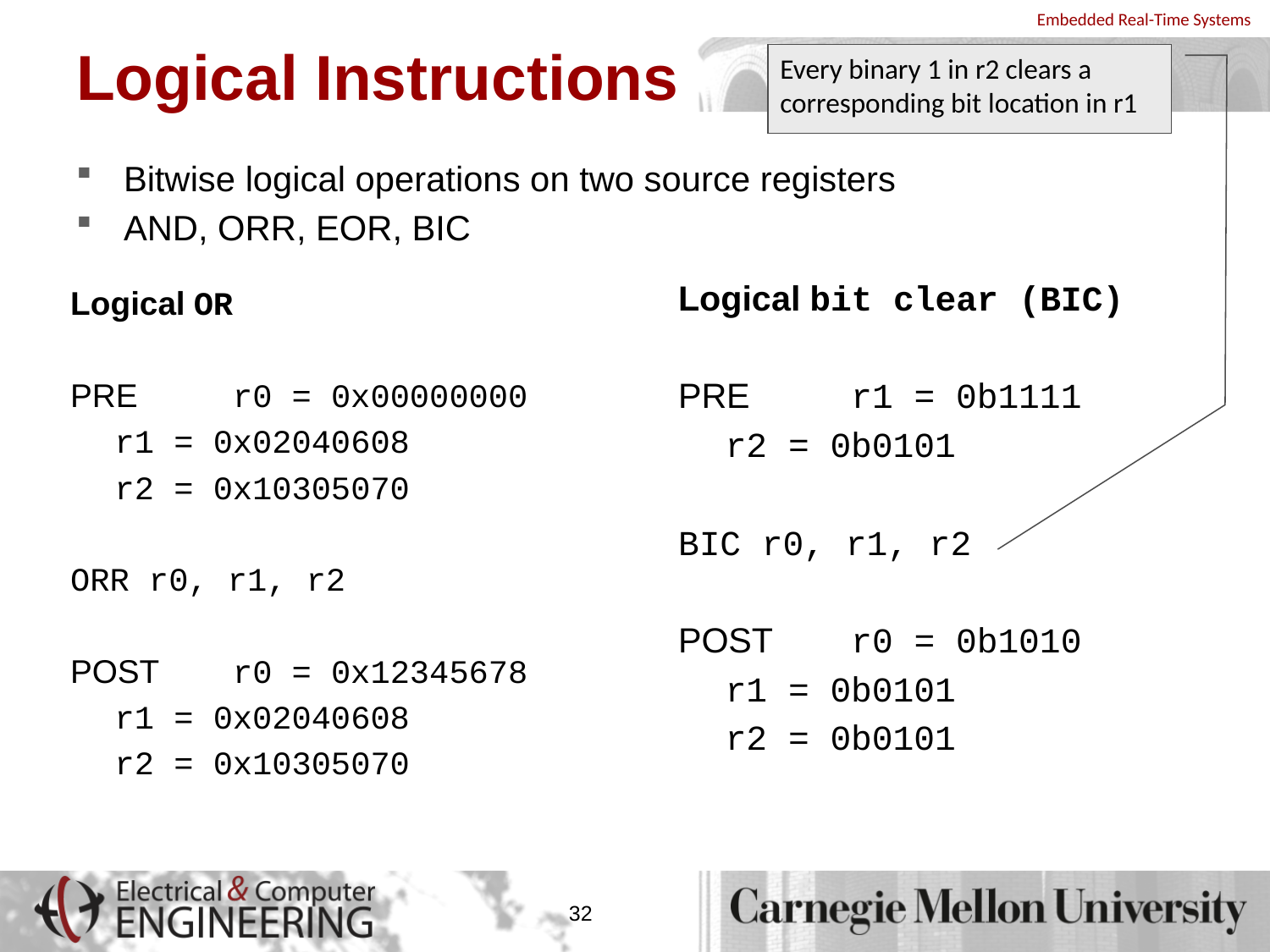

# Logical Instructions
Every binary 1 in r2 clears a corresponding bit location in r1
Bitwise logical operations on two source registers
AND, ORR, EOR, BIC

Logical bit clear (BIC)

PRE   	r1 = 0b1111
			r2 = 0b0101

BIC r0, r1, r2

POST	r0 = 0b1010
			r1 = 0b0101
			r2 = 0b0101
Logical OR

PRE   	r0 = 0x00000000
			r1 = 0x02040608
			r2 = 0x10305070

ORR r0, r1, r2

POST	r0 = 0x12345678
			r1 = 0x02040608
			r2 = 0x10305070
32